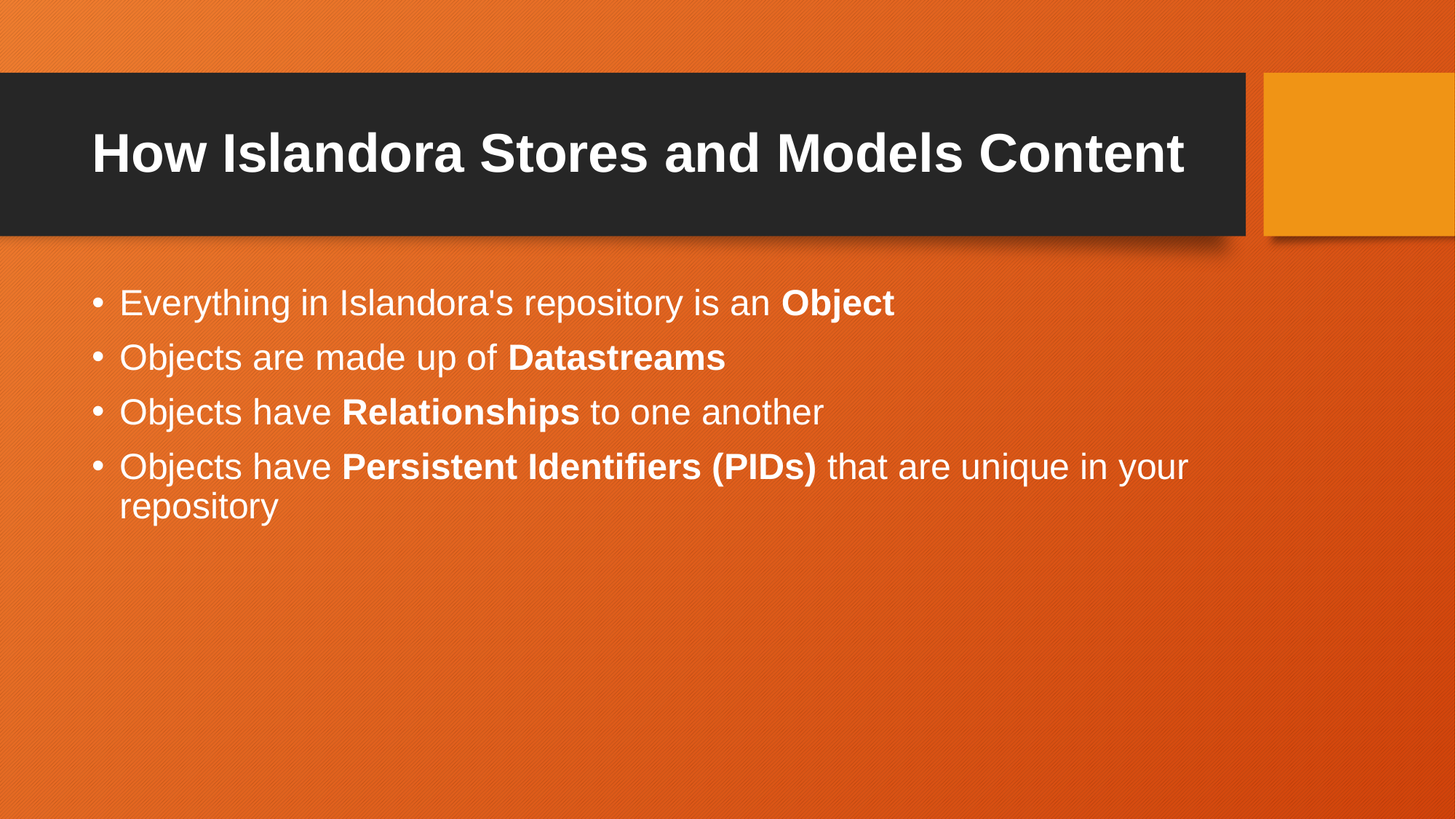

# How Islandora Stores and Models Content
Everything in Islandora's repository is an Object
Objects are made up of Datastreams
Objects have Relationships to one another
Objects have Persistent Identifiers (PIDs) that are unique in your repository